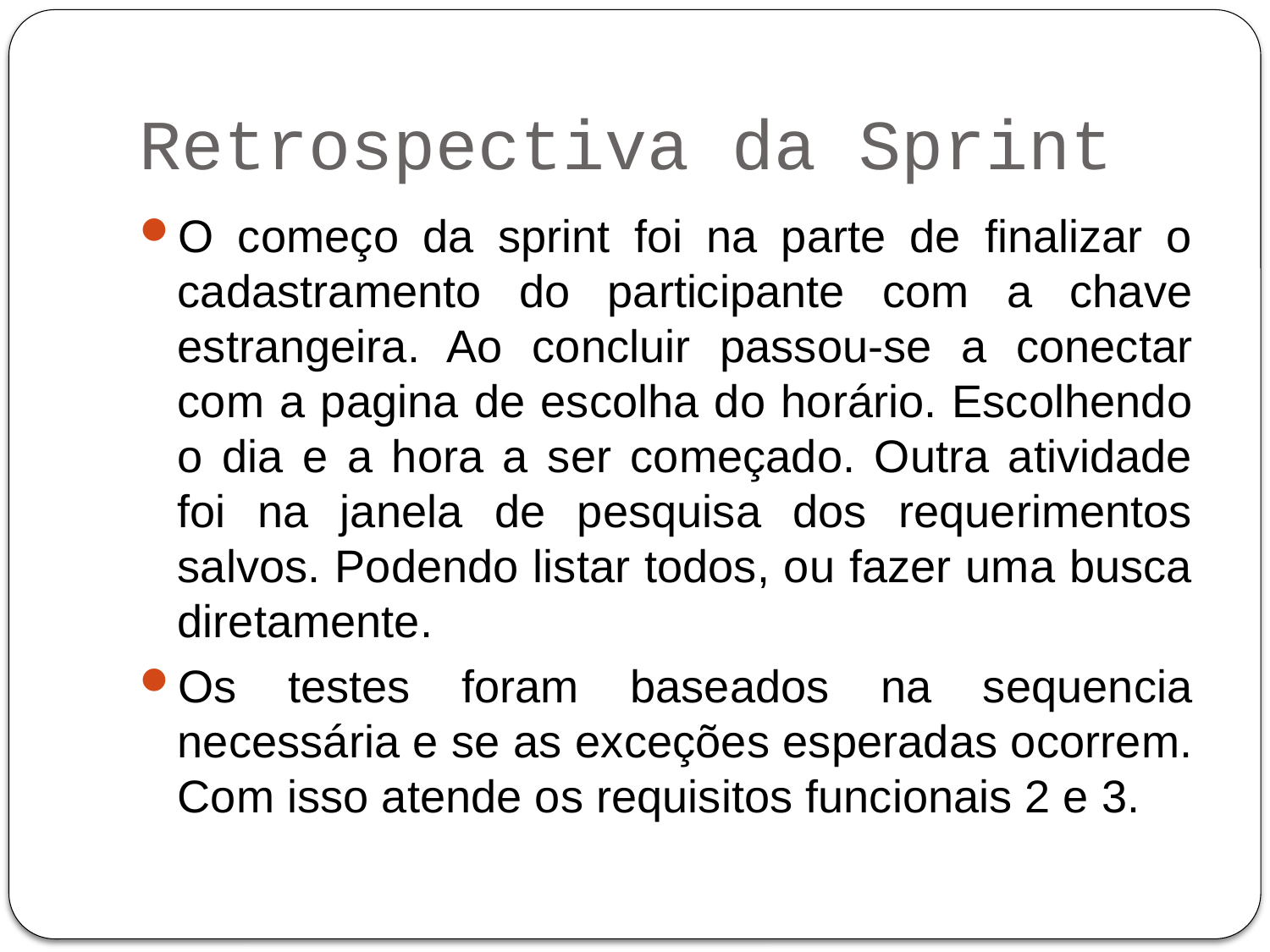

# Retrospectiva da Sprint
O começo da sprint foi na parte de finalizar o cadastramento do participante com a chave estrangeira. Ao concluir passou-se a conectar com a pagina de escolha do horário. Escolhendo o dia e a hora a ser começado. Outra atividade foi na janela de pesquisa dos requerimentos salvos. Podendo listar todos, ou fazer uma busca diretamente.
Os testes foram baseados na sequencia necessária e se as exceções esperadas ocorrem. Com isso atende os requisitos funcionais 2 e 3.